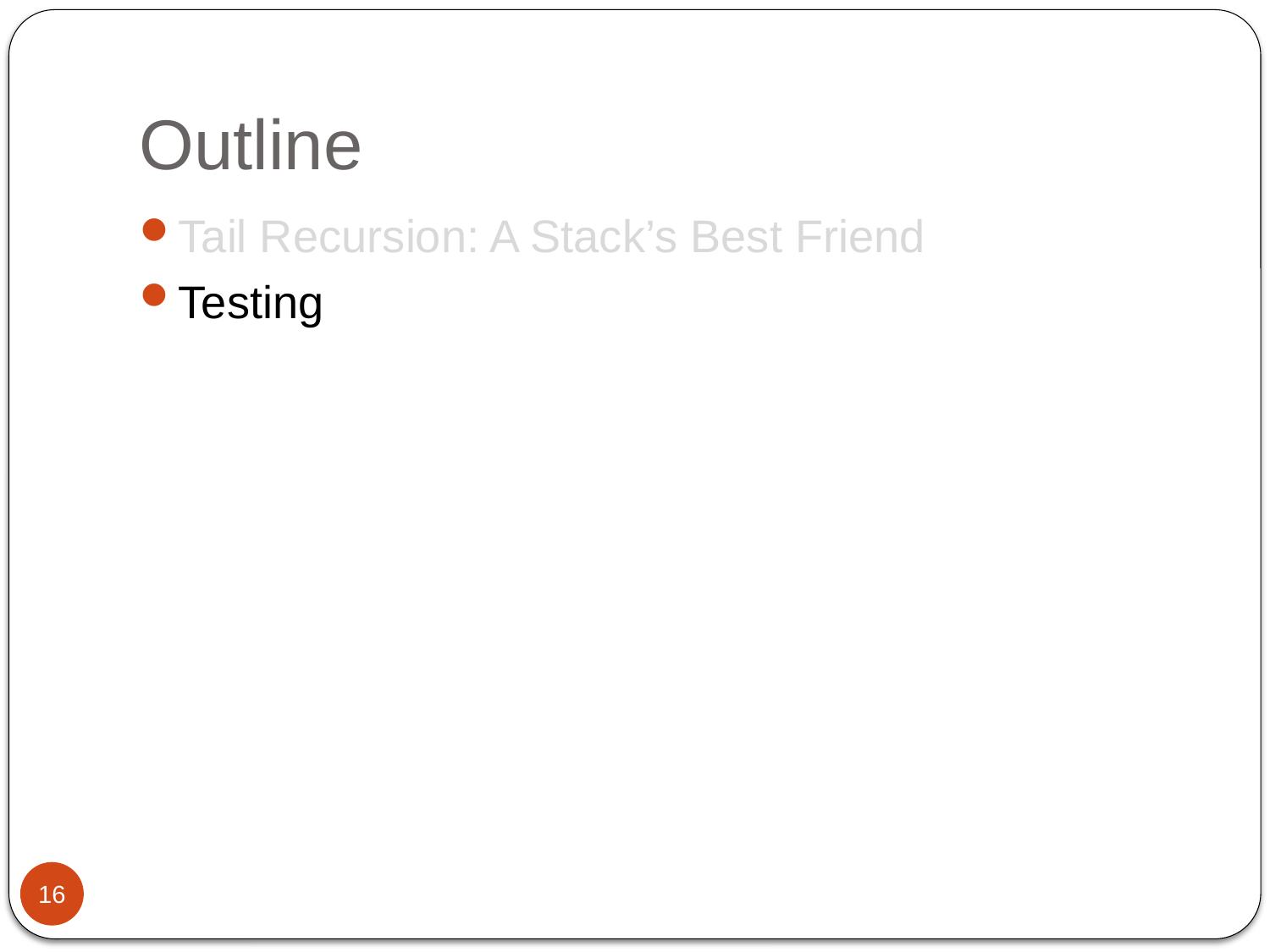

# Outline
Tail Recursion: A Stack’s Best Friend
Testing
16